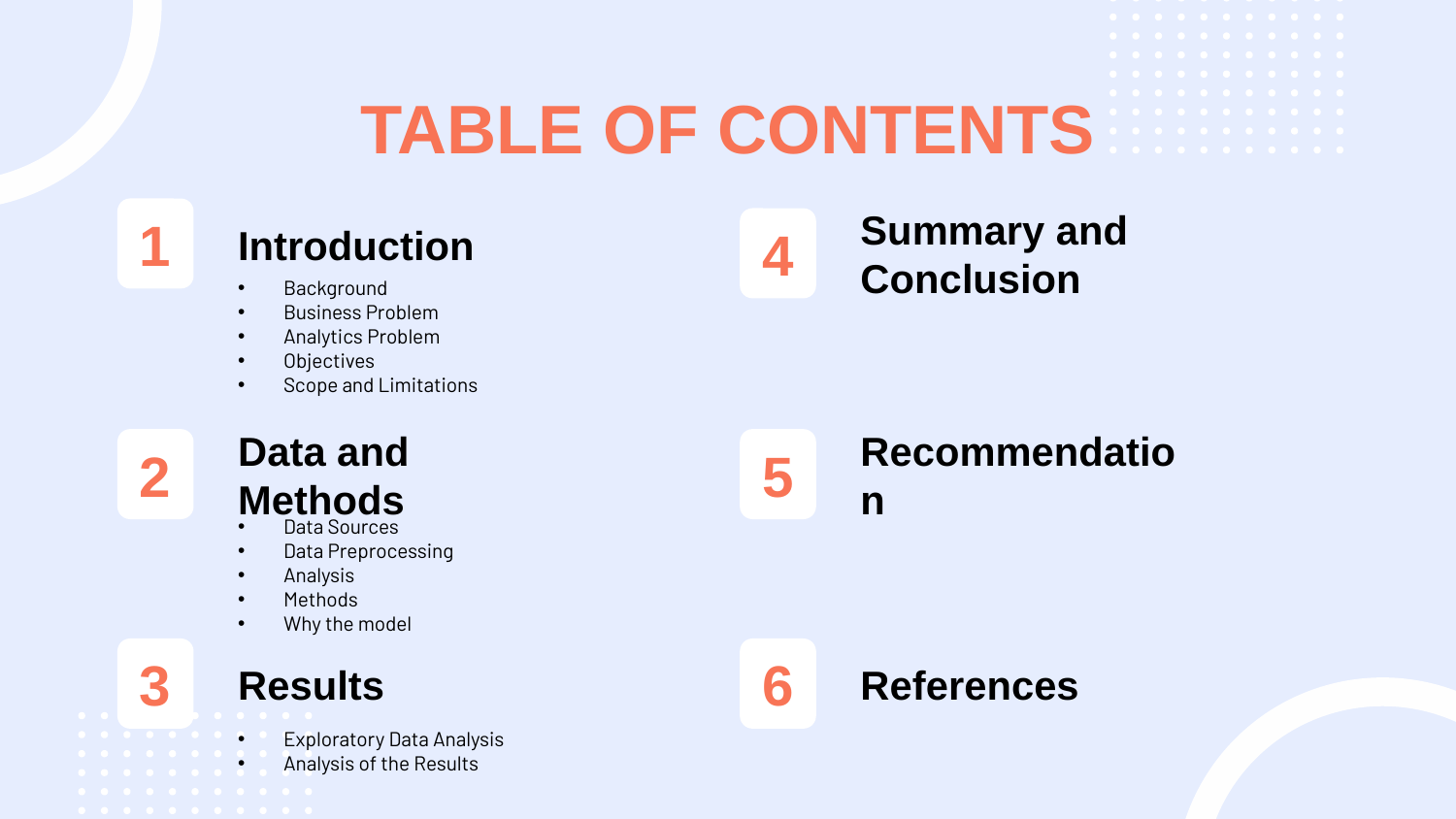

TABLE OF CONTENTS
1

# Introduction
4

Summary and Conclusion
Background
Business Problem
Analytics Problem
Objectives
Scope and Limitations
2
5

Data and Methods
Recommendation
Data Sources
Data Preprocessing
Analysis
Methods
Why the model
3
6

Results
References
Exploratory Data Analysis
Analysis of the Results